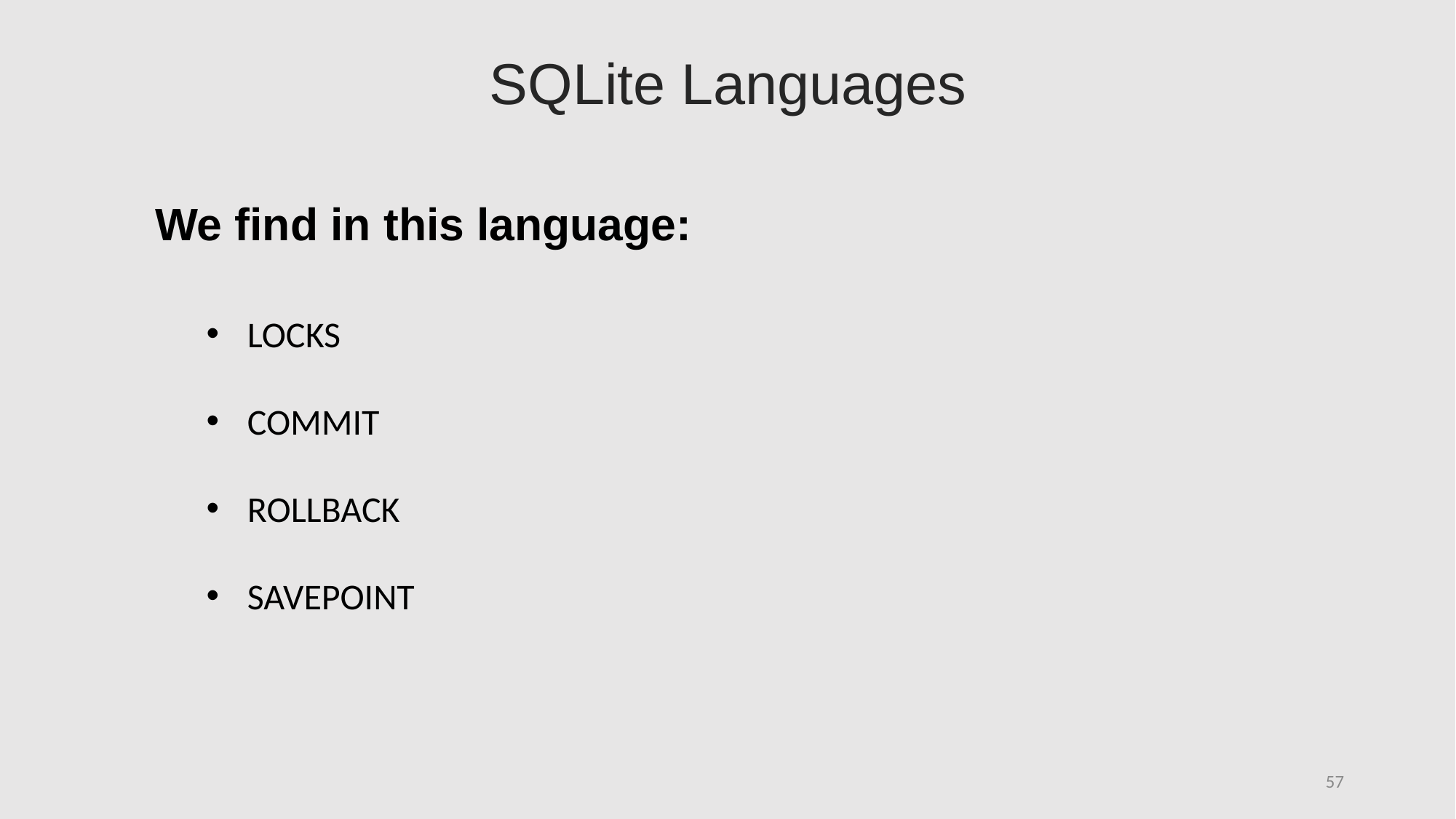

SQLite Languages
We find in this language:
LOCKS

COMMIT

ROLLBACK

SAVEPOINT
57